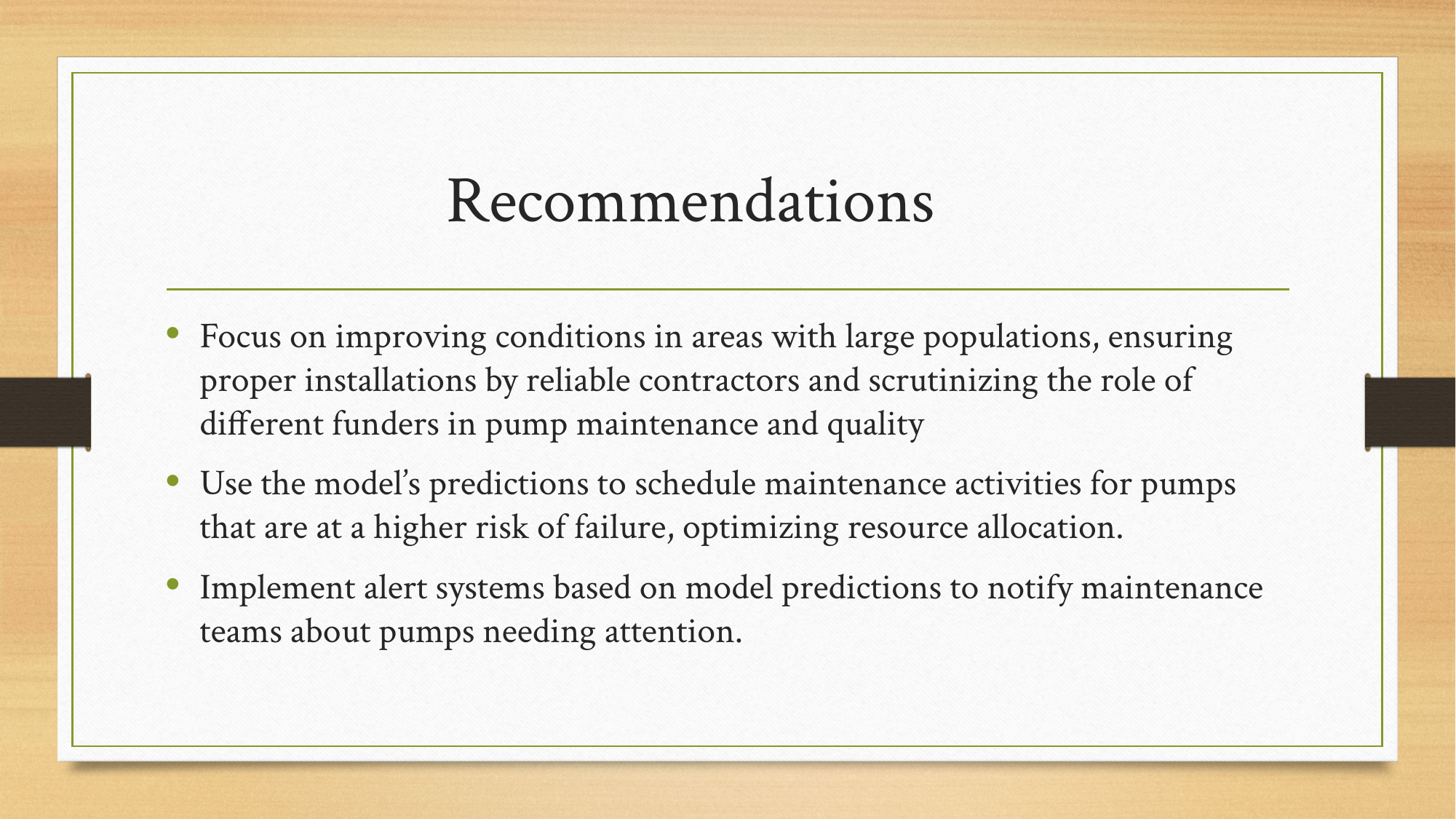

# Recommendations
Focus on improving conditions in areas with large populations, ensuring proper installations by reliable contractors and scrutinizing the role of different funders in pump maintenance and quality
Use the model’s predictions to schedule maintenance activities for pumps that are at a higher risk of failure, optimizing resource allocation.
Implement alert systems based on model predictions to notify maintenance teams about pumps needing attention.